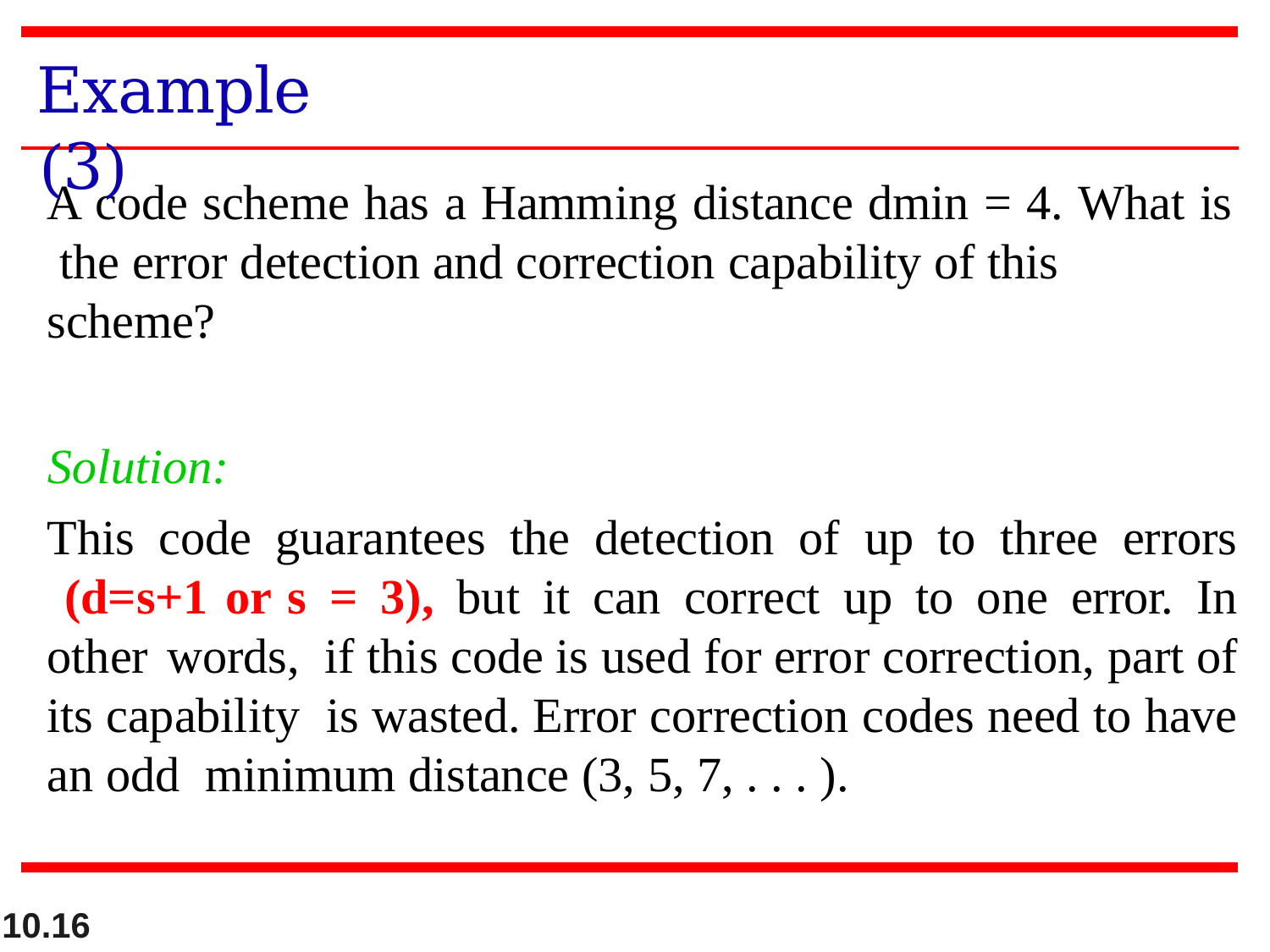

# Example (3)

A code scheme has a Hamming distance dmin = 4. What is  the error detection and correction capability of this scheme?

Solution:
This code guarantees the detection of up to three errors  (d=s+1 or s = 3), but it can correct up to one error. In other words,  if this code is used for error correction, part of its capability  is wasted. Error correction codes need to have an odd  minimum distance (3, 5, 7, . . . ).

10.16